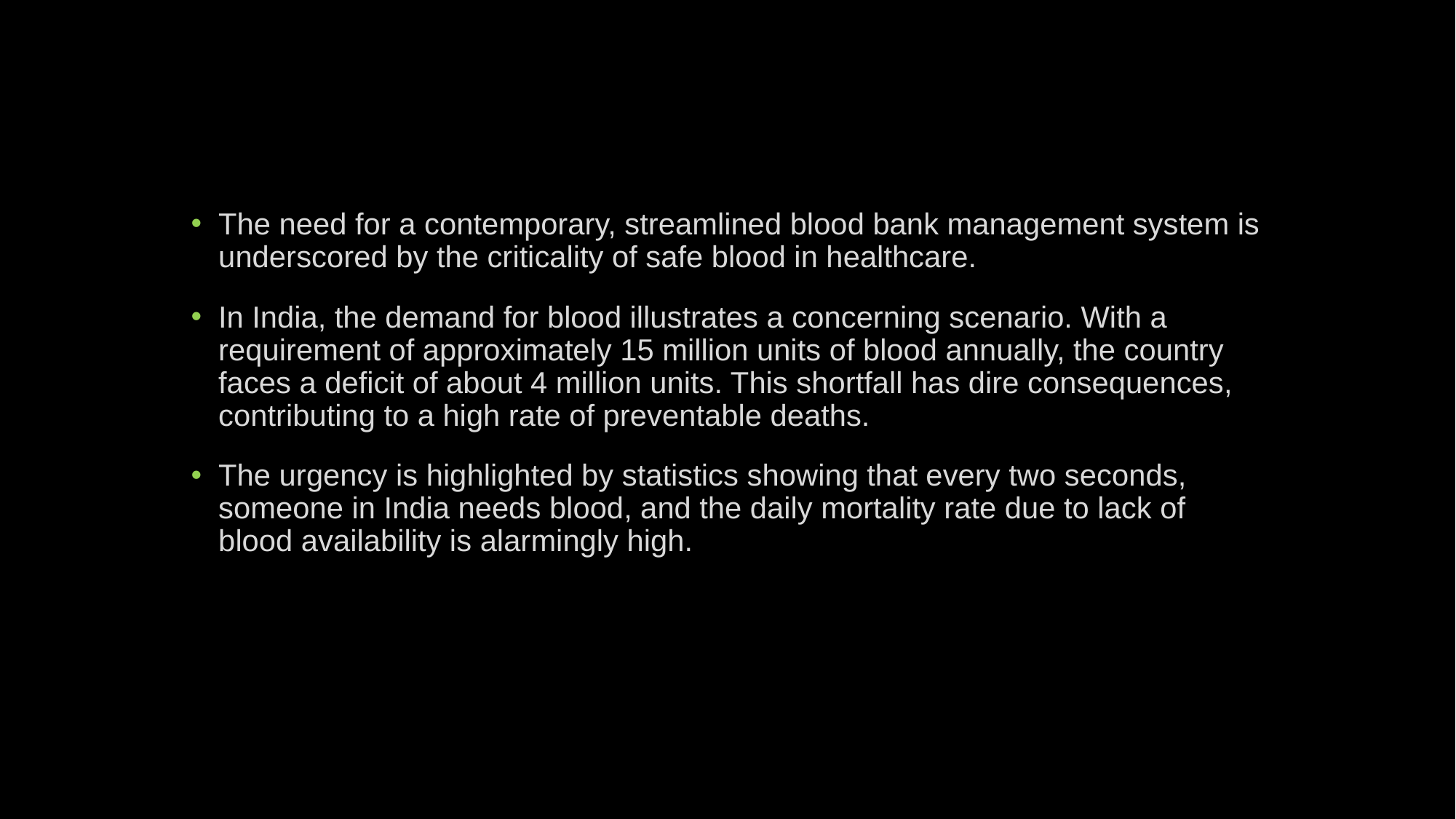

The need for a contemporary, streamlined blood bank management system is underscored by the criticality of safe blood in healthcare.
In India, the demand for blood illustrates a concerning scenario. With a requirement of approximately 15 million units of blood annually, the country faces a deficit of about 4 million units. This shortfall has dire consequences, contributing to a high rate of preventable deaths.
The urgency is highlighted by statistics showing that every two seconds, someone in India needs blood, and the daily mortality rate due to lack of blood availability is alarmingly high.